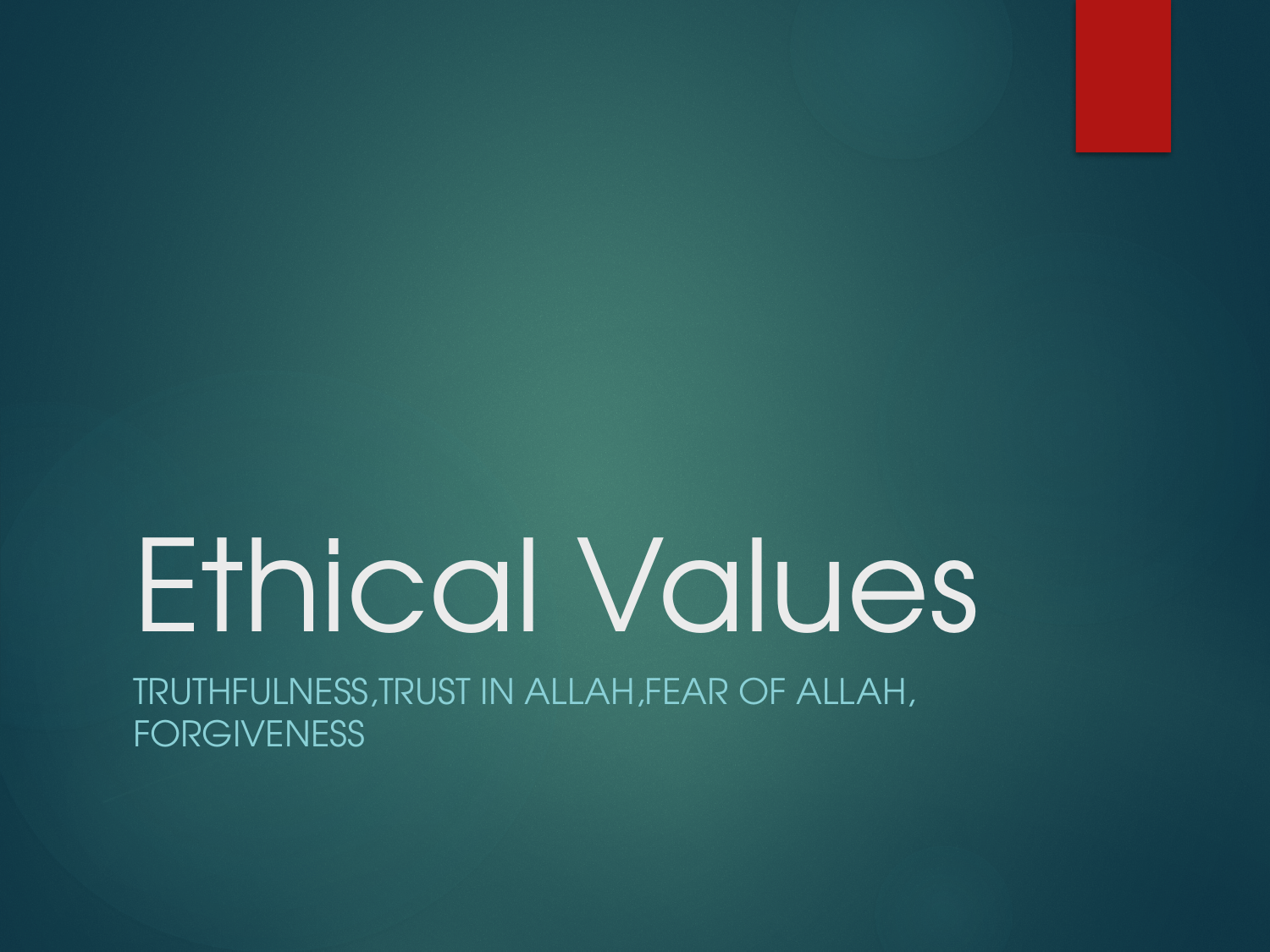

# Ethical Values
Truthfulness,Trust in Allah,Fear of Allah, Forgiveness